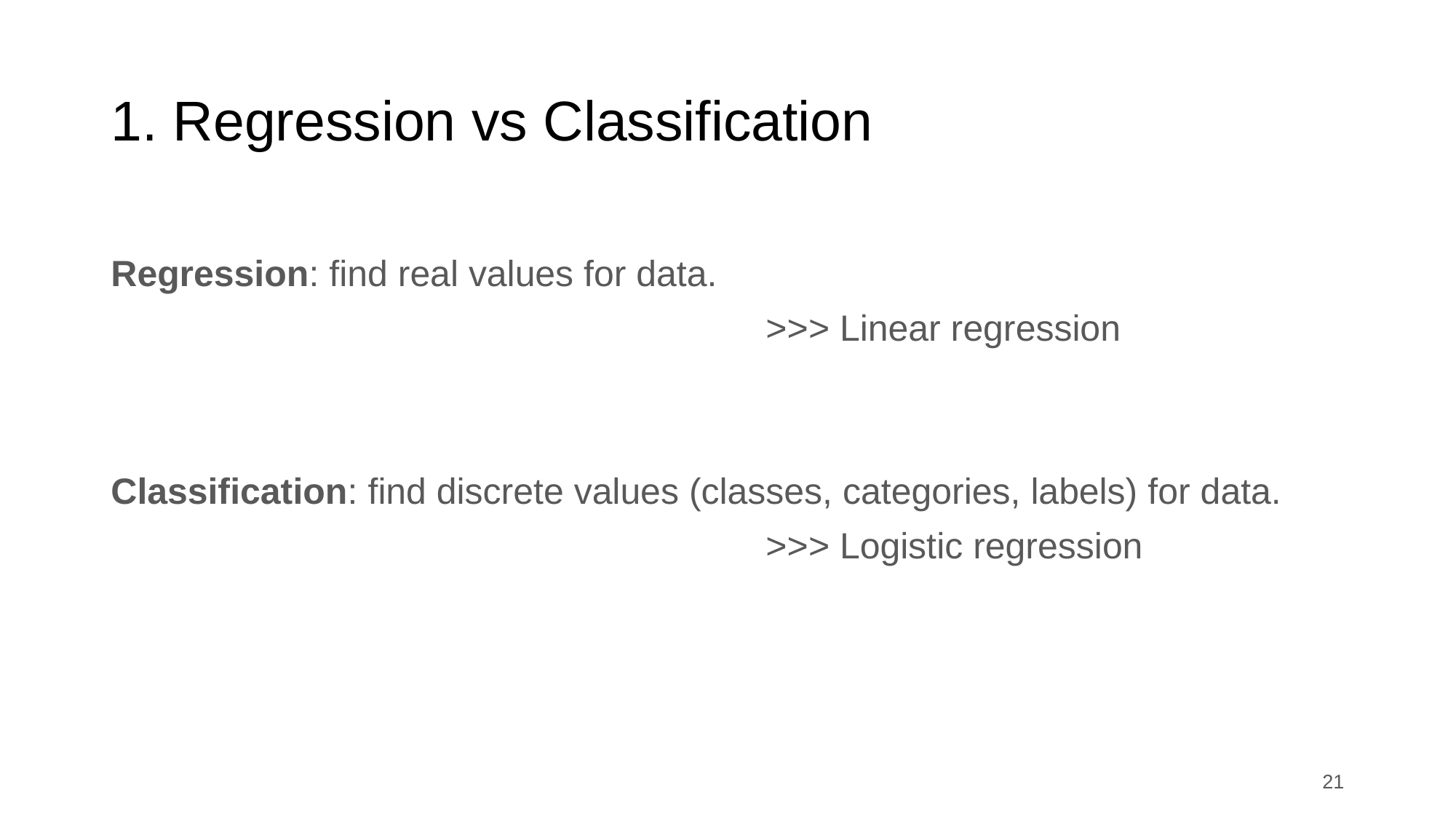

# 1. Regression vs Classification

Regression: find real values for data.
						>>> Linear regression

Classification: find discrete values (classes, categories, labels) for data.
						>>> Logistic regression

21